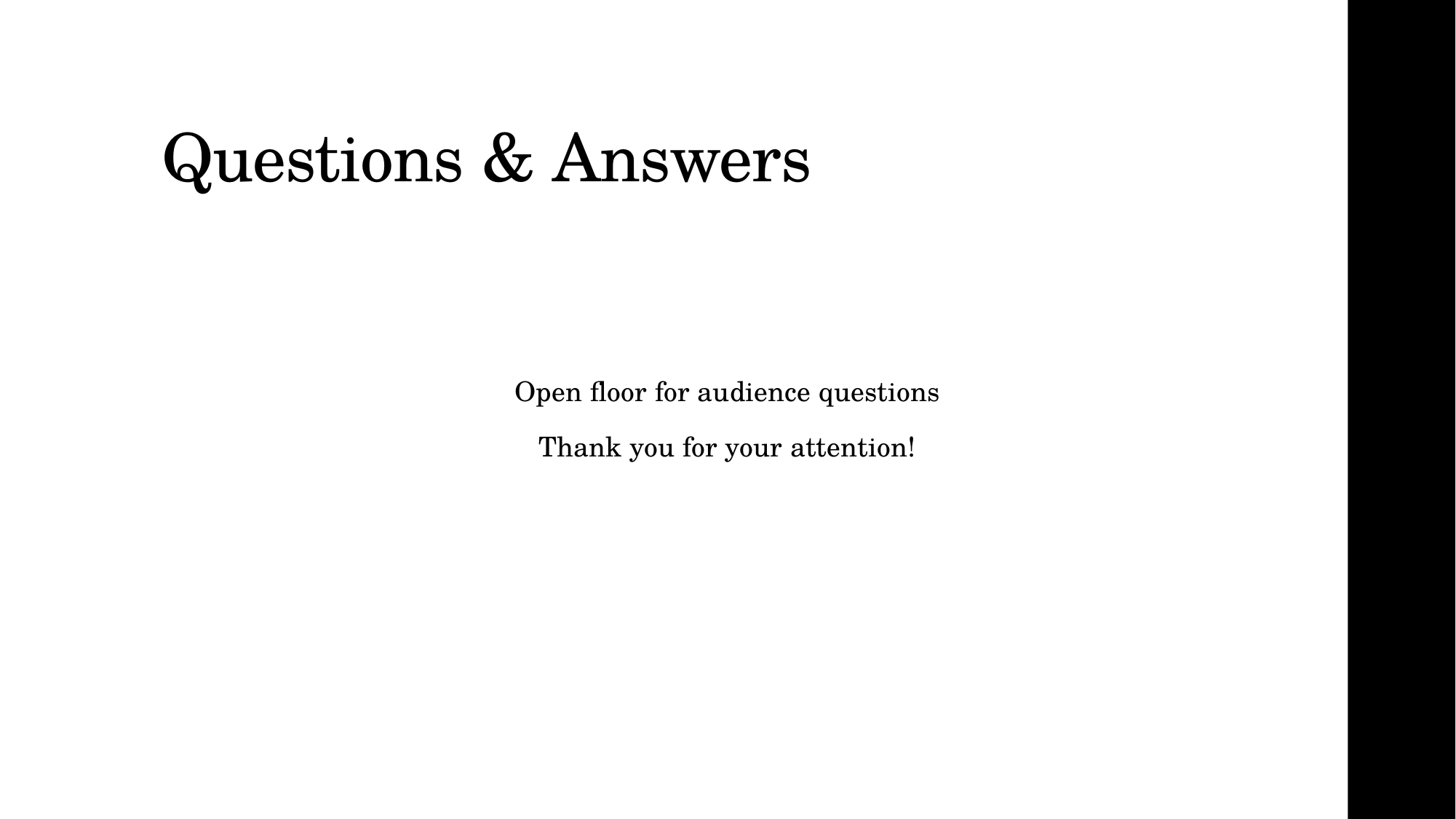

# Questions & Answers
Open floor for audience questions
Thank you for your attention!